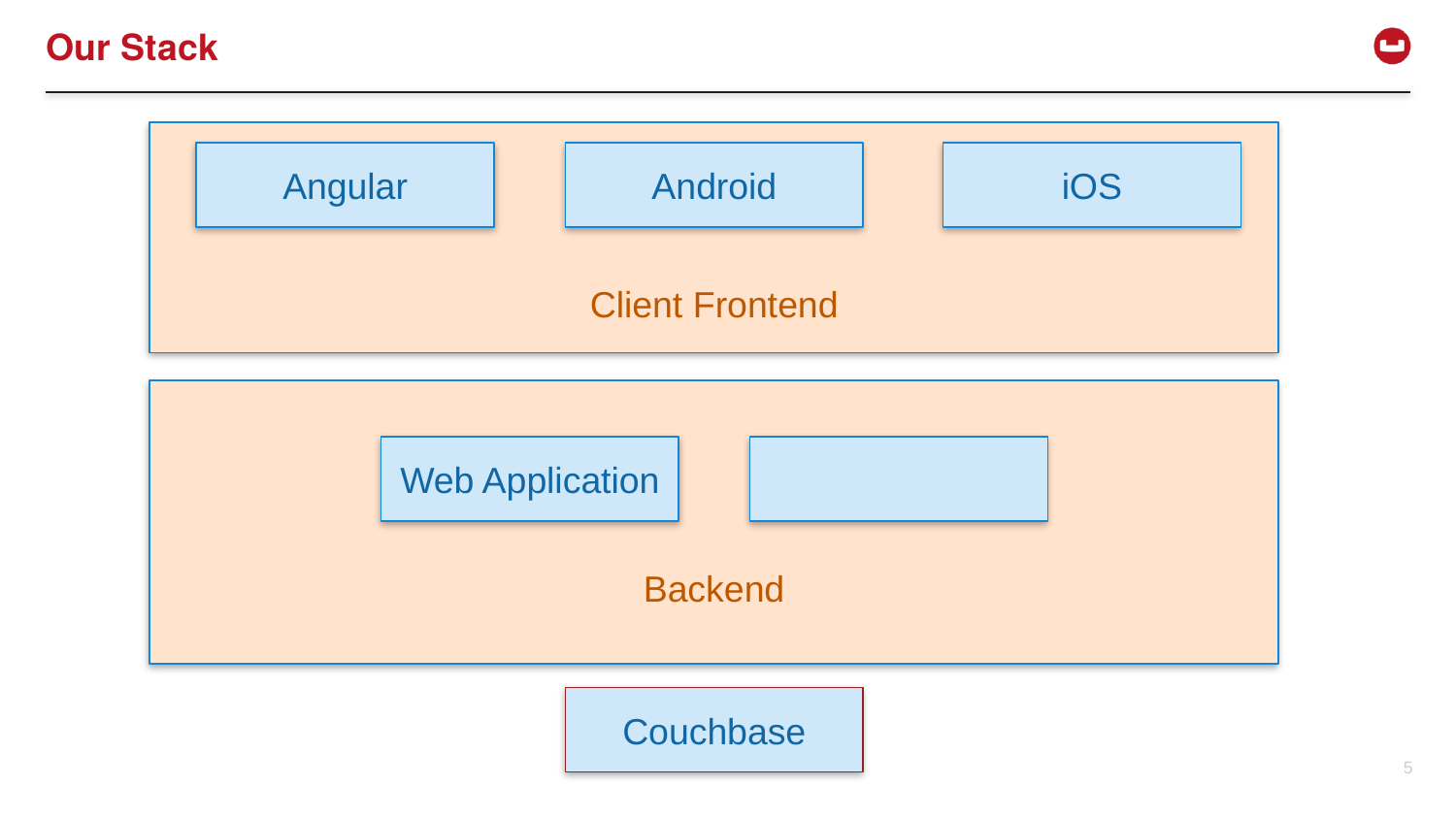

# Our Stack

Client Frontend
Angular
Android
iOS

Backend
Web Application

Couchbase